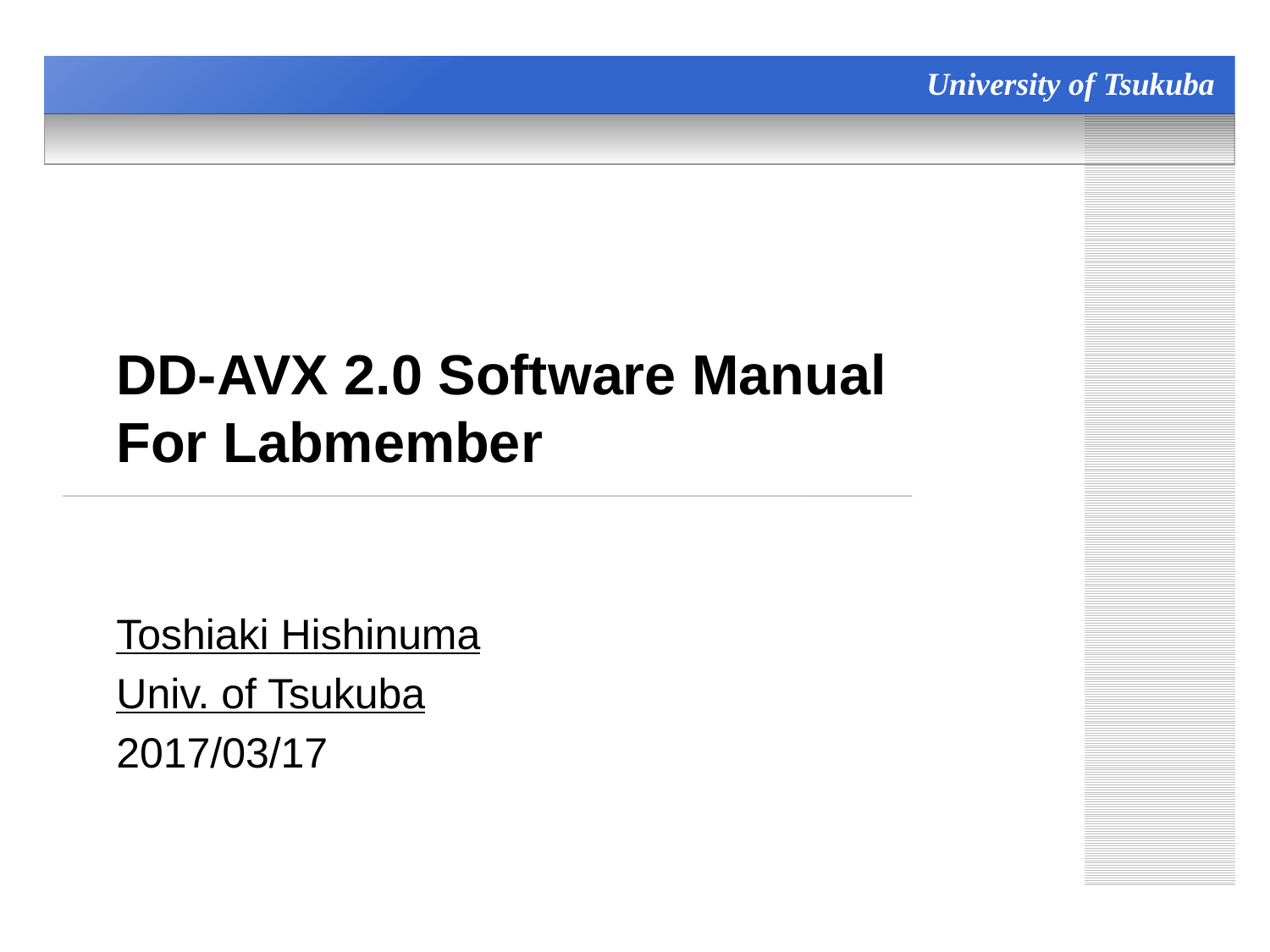

# DD-AVX 2.0 Software Manual For Labmember
Toshiaki Hishinuma
Univ. of Tsukuba
2017/03/17